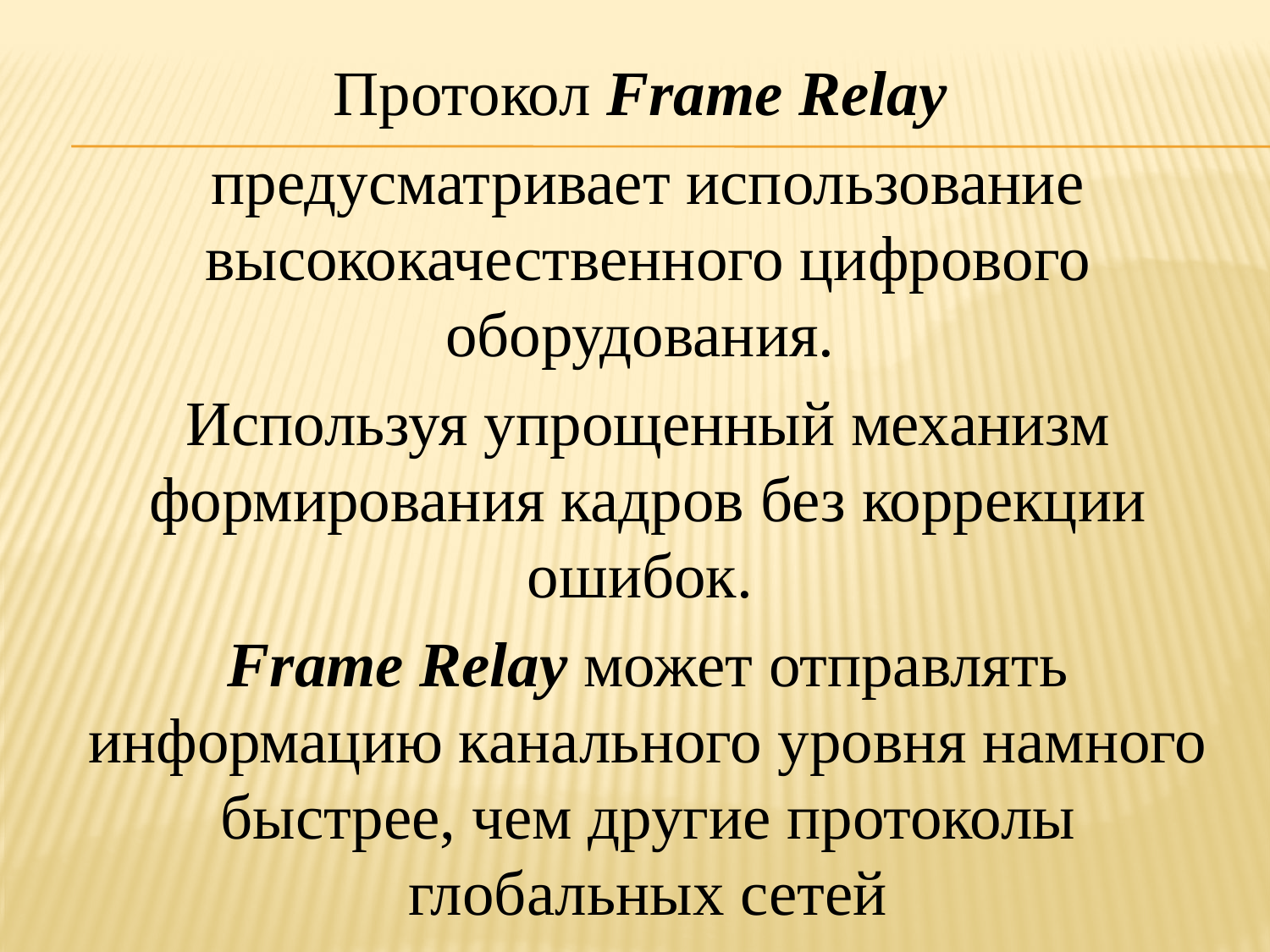

Протокол Frame Relay
предусматривает использование высококачественного цифрового оборудования.
Используя упрощенный механизм формирования кадров без коррекции ошибок.
Frame Relay может отправлять информацию канального уровня намного быстрее, чем другие протоколы глобальных сетей